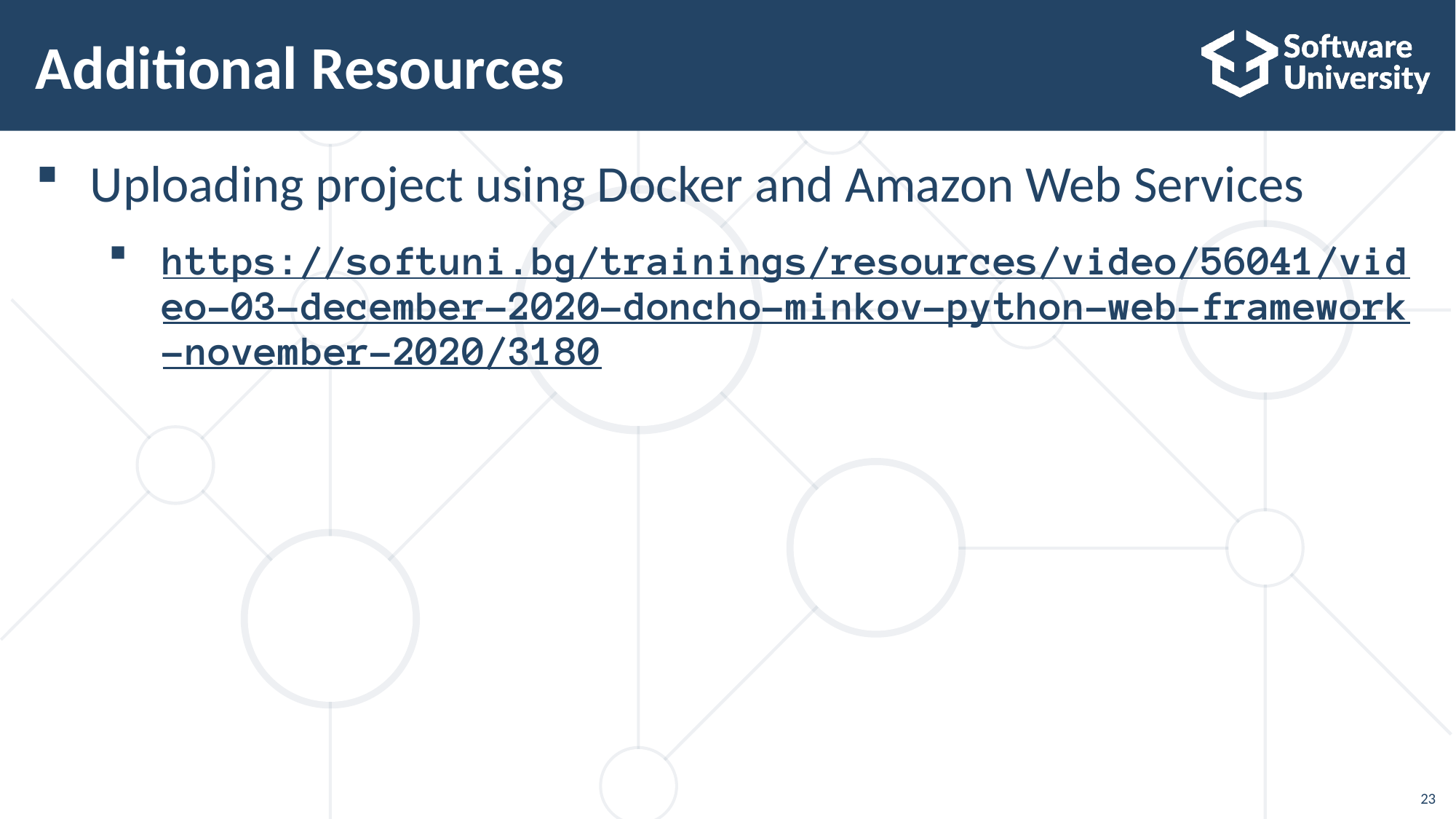

# Additional Resources
Uploading project using Docker and Amazon Web Services
https://softuni.bg/trainings/resources/video/56041/video-03-december-2020-doncho-minkov-python-web-framework-november-2020/3180

23